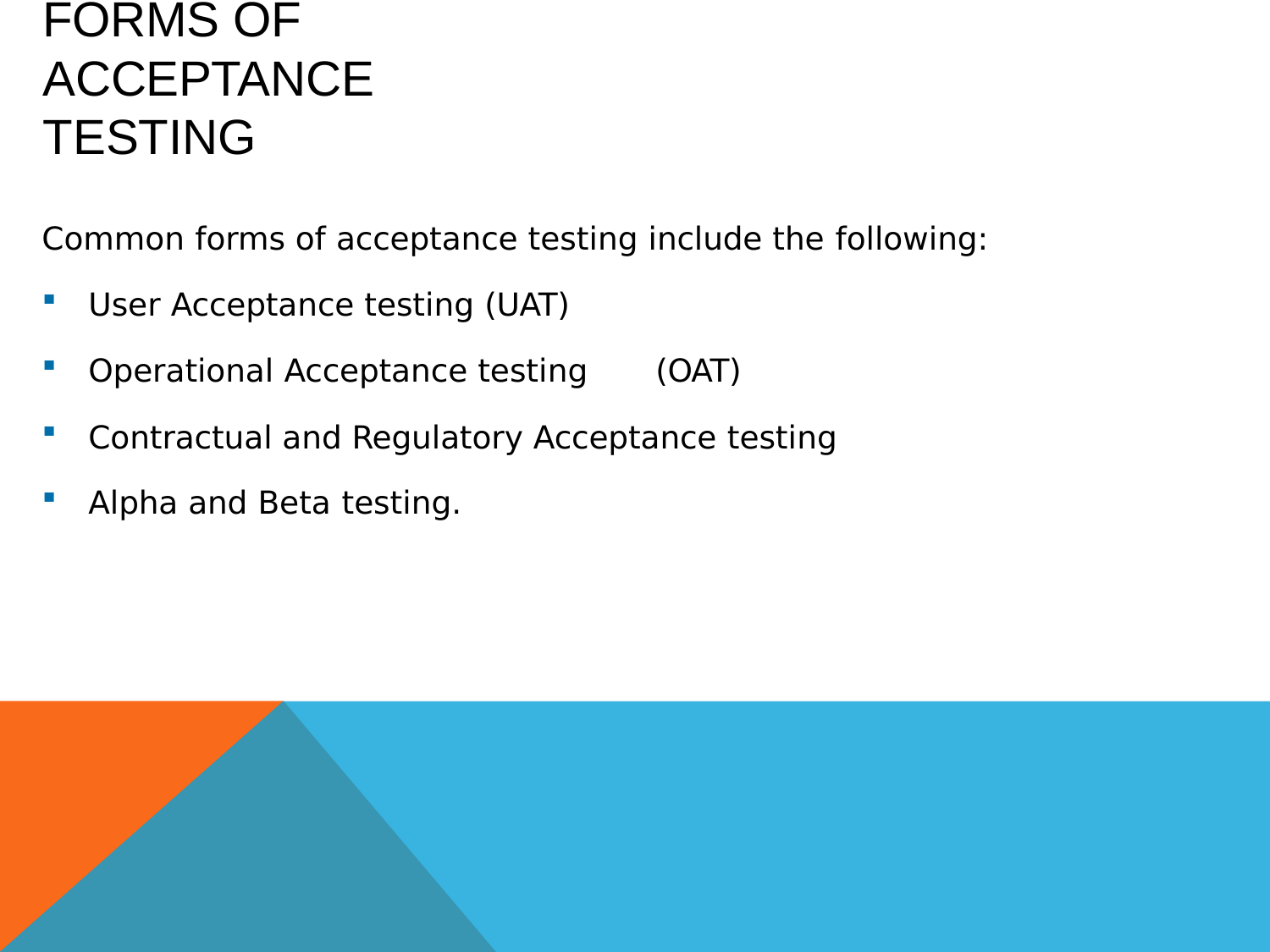

# Forms of Acceptance testing
Common forms of acceptance testing include the following:
User Acceptance testing (UAT)
Operational Acceptance testing	(OAT)
Contractual and Regulatory Acceptance testing
Alpha and Beta testing.